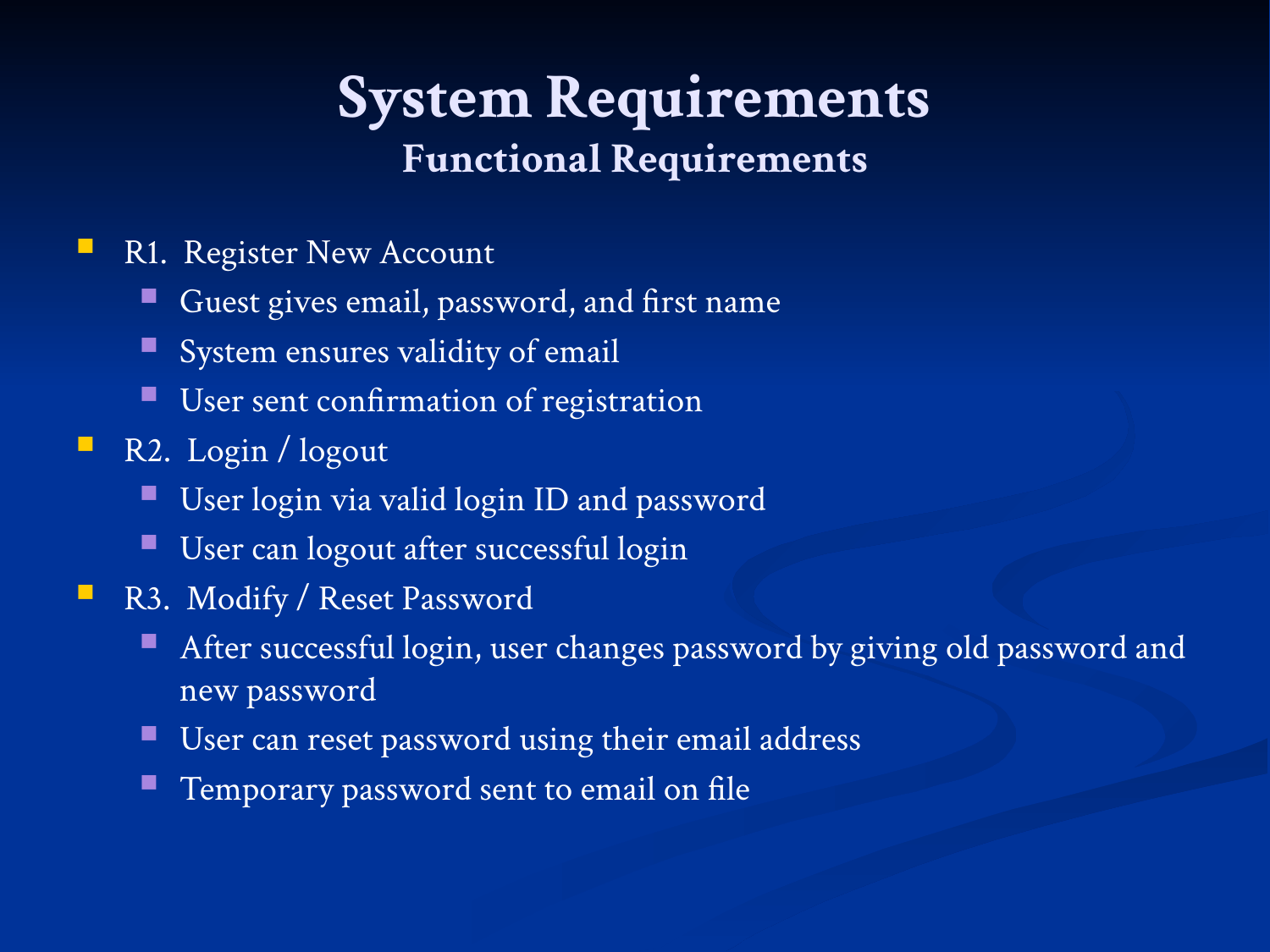

# System Requirements Functional Requirements
R1.  Register New Account
Guest gives email, password, and first name
System ensures validity of email
User sent confirmation of registration
R2.  Login / logout
User login via valid login ID and password
User can logout after successful login
R3.  Modify / Reset Password
After successful login, user changes password by giving old password and new password
User can reset password using their email address
Temporary password sent to email on file